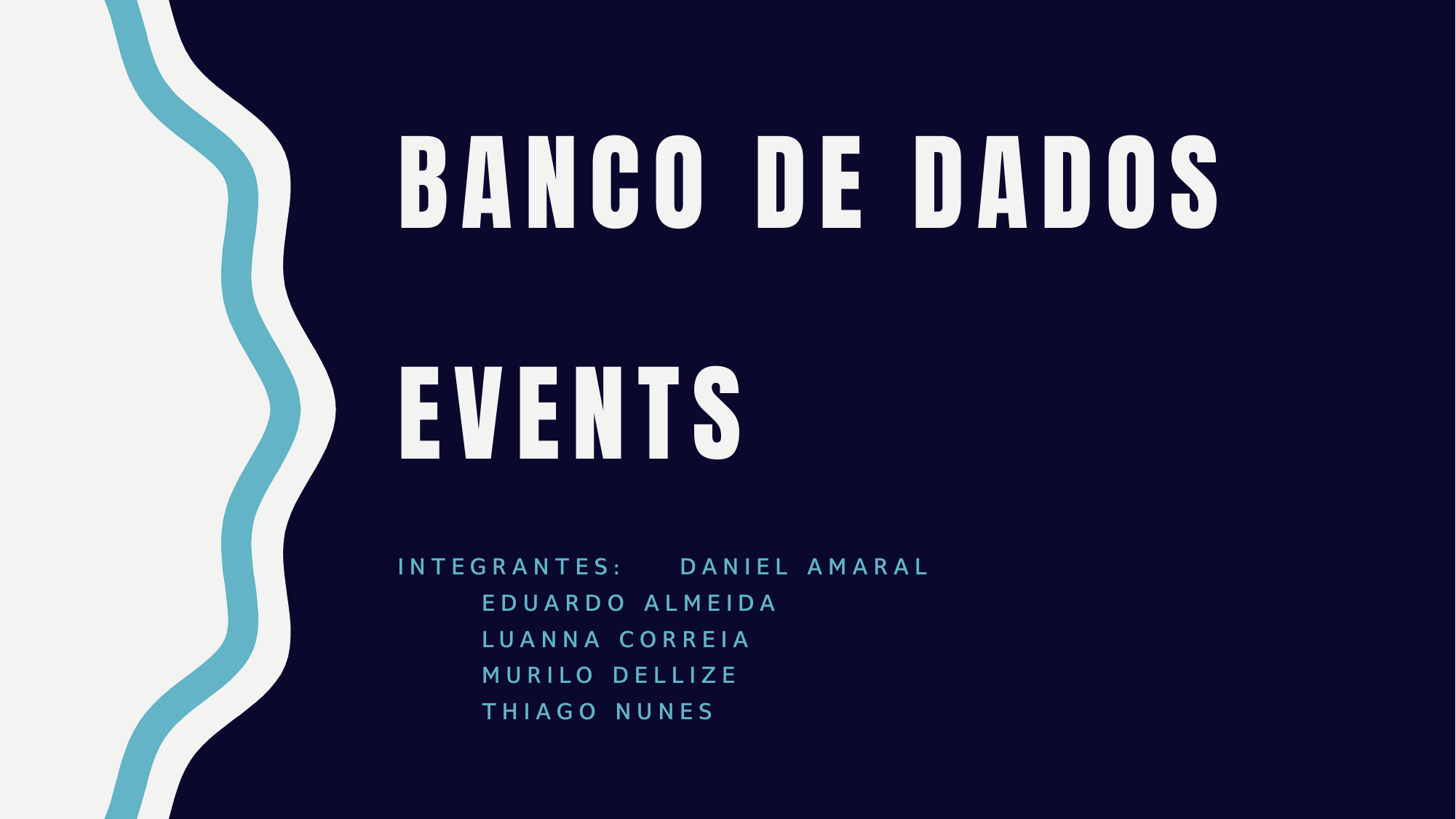

# Banco de dados events
Integrantes:    Daniel Amaral
			Eduardo almeida
			Luanna correia
			Murilo dellize
			Thiago nunes